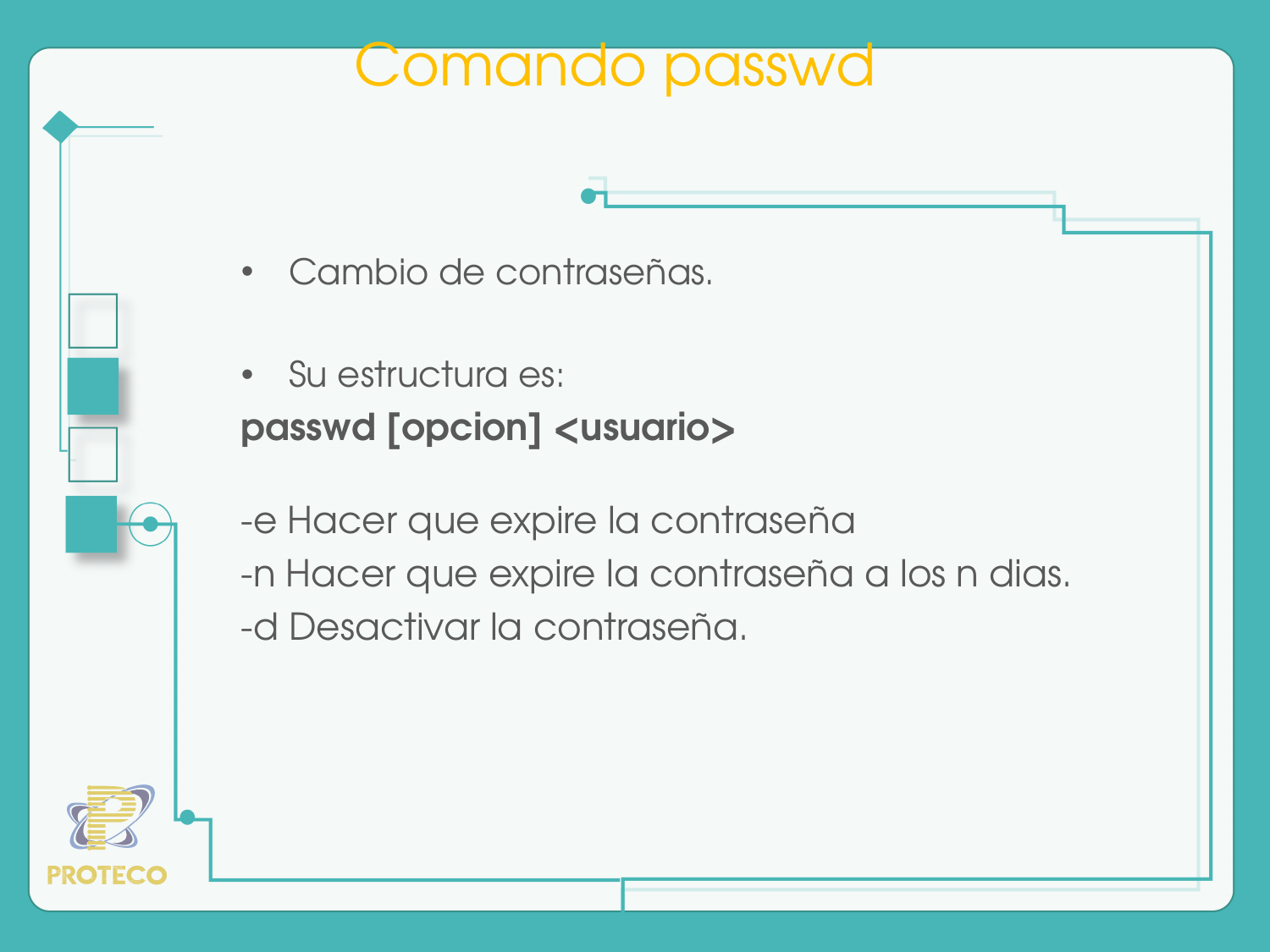

# Comando passwd
Cambio de contraseñas.

Su estructura es:
passwd [opcion] <usuario>
-e Hacer que expire la contraseña
-n Hacer que expire la contraseña a los n dias.
-d Desactivar la contraseña.